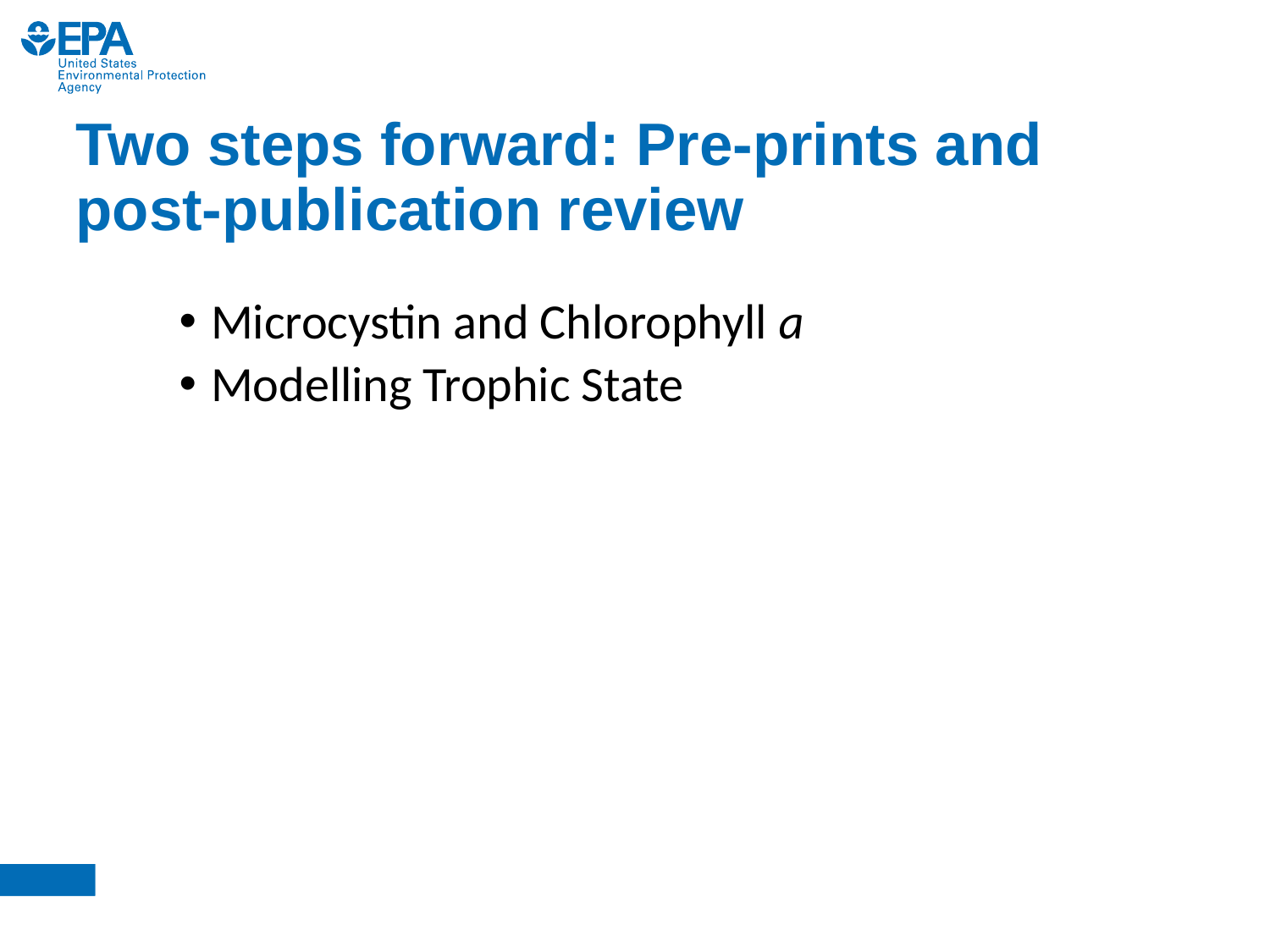

# Two steps forward: Pre-prints and post-publication review
Microcystin and Chlorophyll a
Modelling Trophic State